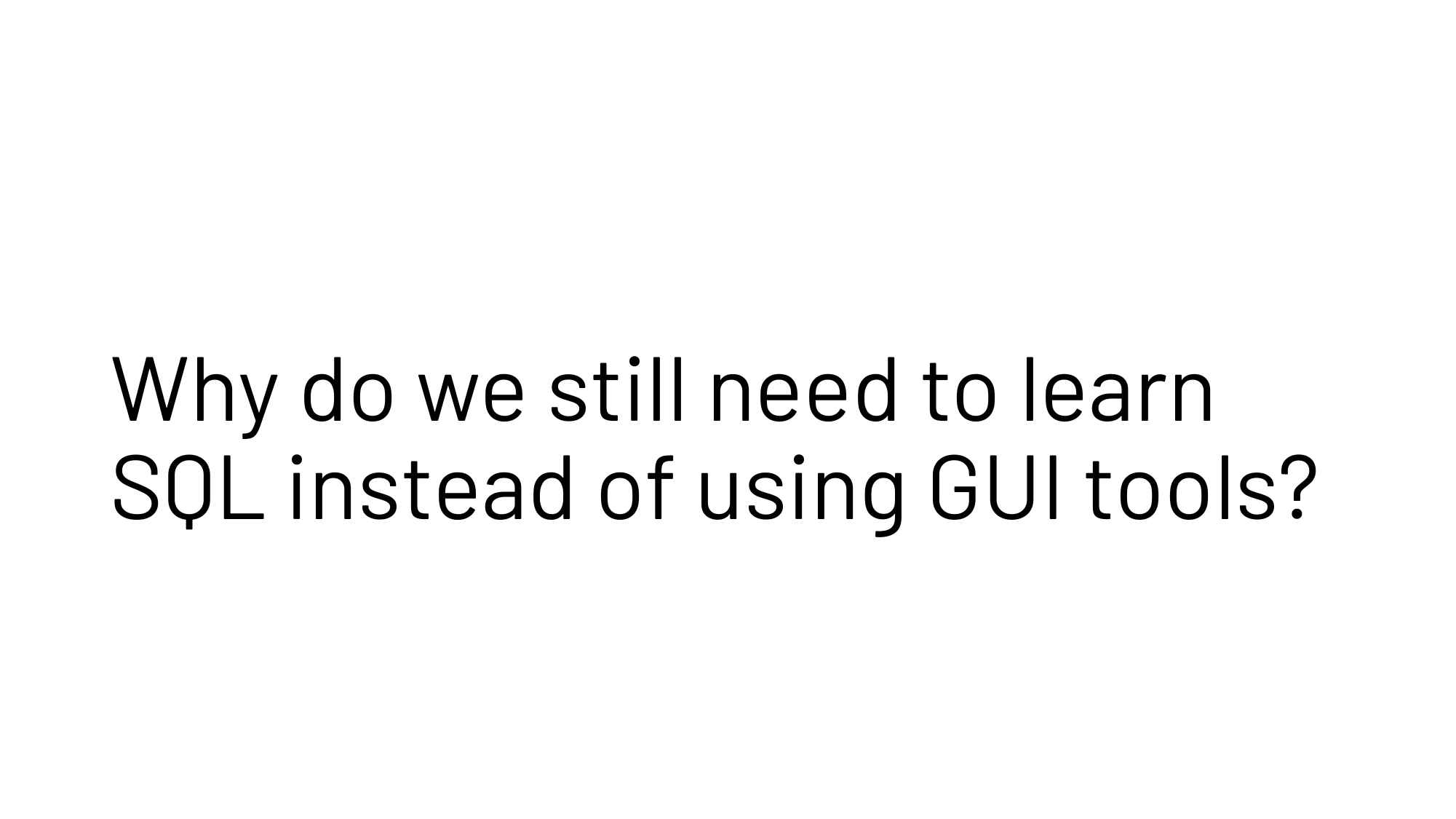

# Why do we still need to learn SQL instead of using GUI tools?